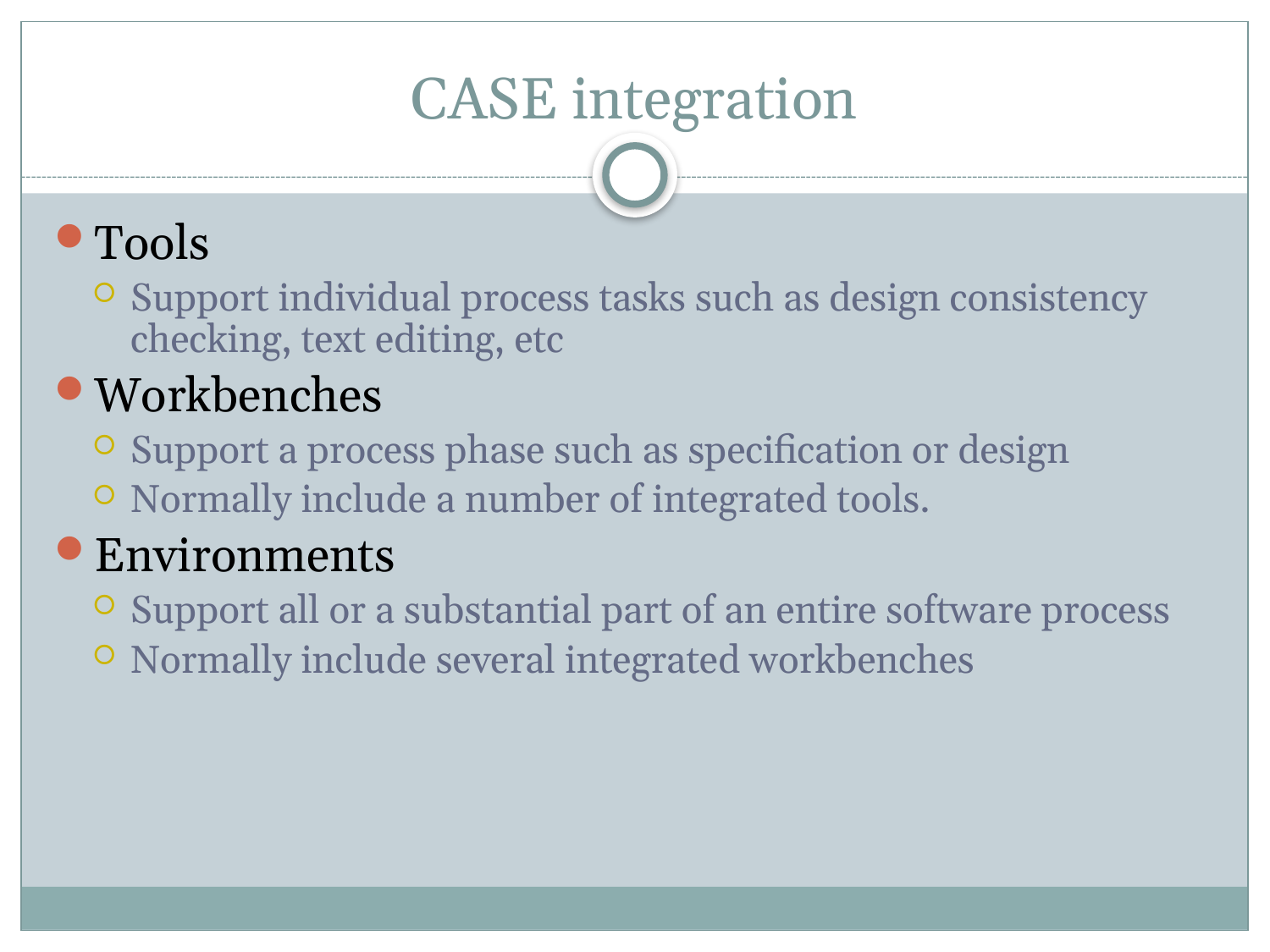

# CASE integration
Tools
Support individual process tasks such as design consistency checking, text editing, etc
Workbenches
Support a process phase such as specification or design
Normally include a number of integrated tools.
Environments
Support all or a substantial part of an entire software process
Normally include several integrated workbenches